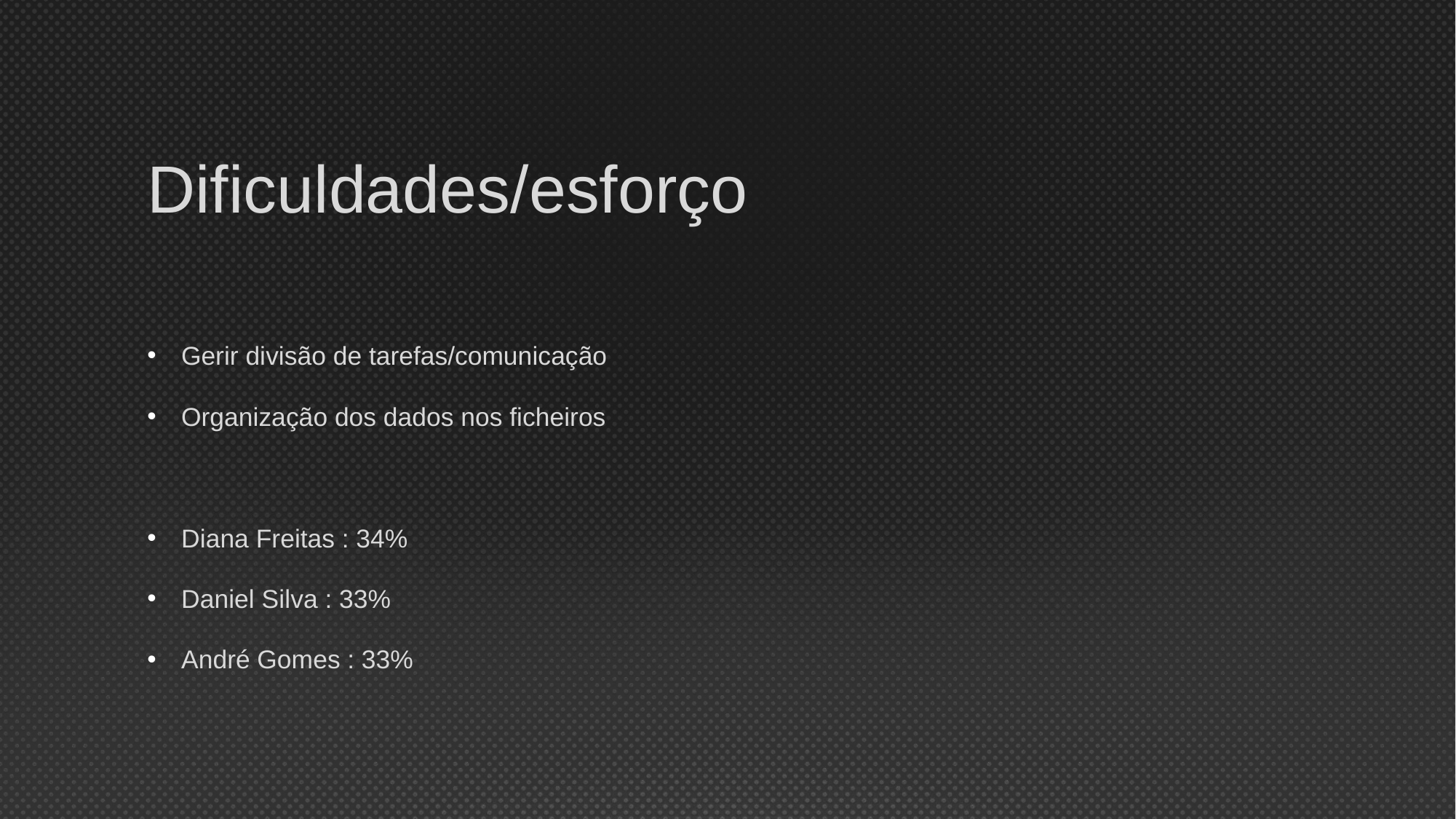

# Dificuldades/esforço
Gerir divisão de tarefas/comunicação
Organização dos dados nos ficheiros

Diana Freitas : 34%
Daniel Silva : 33%
André Gomes : 33%